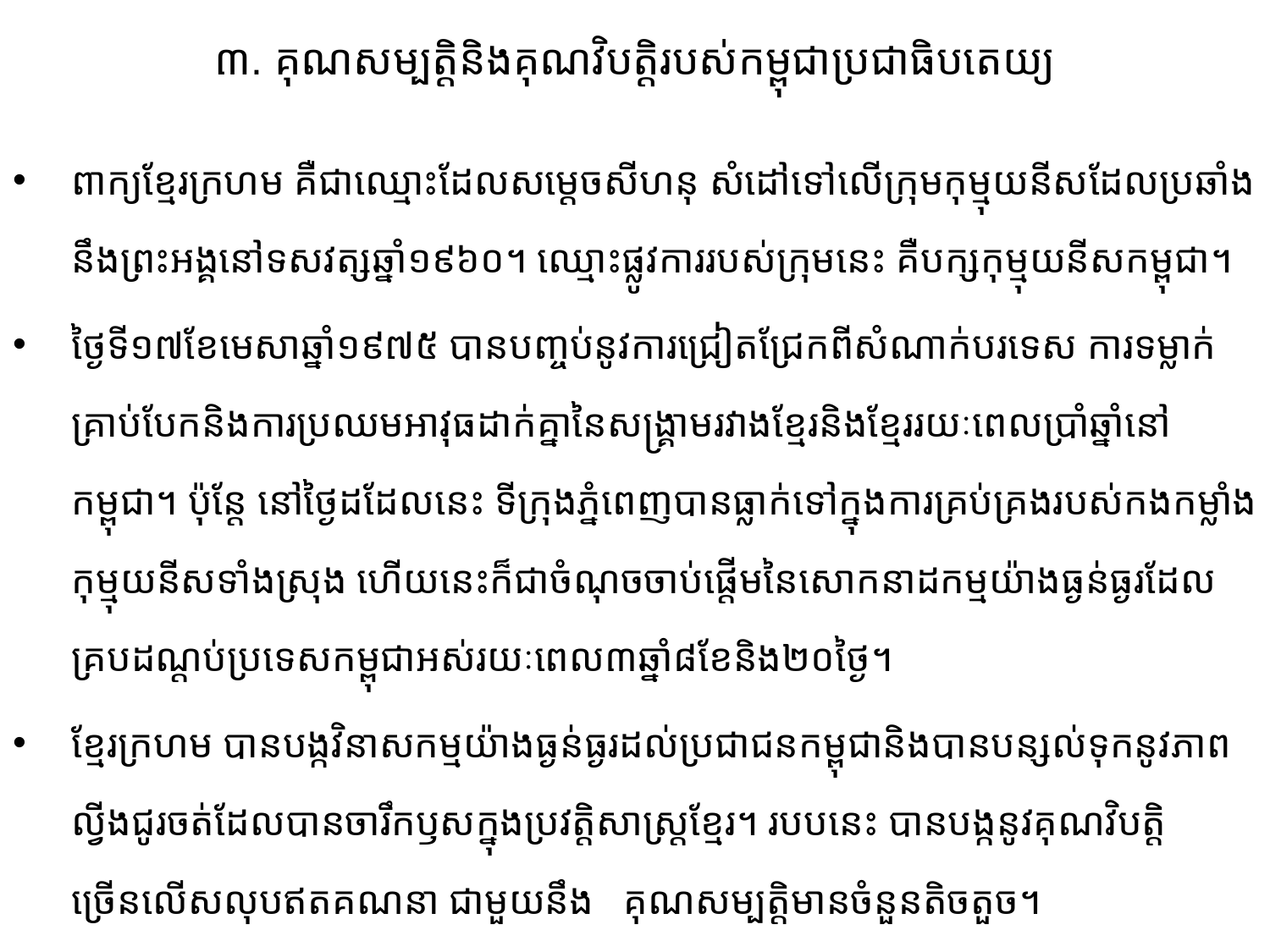

# ៣. គុណសម្បត្តិនិងគុណវិបត្តិរបស់កម្ពុជាប្រជាធិបតេយ្យ
ពាក្យខ្មែរក្រហម គឺជាឈ្មោះដែលសម្តេចសីហនុ ​សំដៅទៅលើ​ក្រុម​កុម្មុយ​នីសដែល​ប្រឆាំង​នឹង​ព្រះអង្គ​នៅ​ទសវត្សឆ្នាំ១៩៦០។ ឈ្មោះផ្លូវការរបស់ក្រុមនេះ គឺបក្សកុម្មុយនីសកម្ពុជា។
ថ្ងៃទី១៧ខែមេសាឆ្នាំ១៩៧៥ បានបញ្ចប់នូវការជ្រៀតជ្រែកពីសំណាក់បរទេស ការទម្លាក់គ្រាប់បែកនិង​ការប្រឈមអាវុធដាក់គ្នានៃសង្គ្រាមរវាងខ្មែរនិងខ្មែររយៈពេលប្រាំឆ្នាំនៅកម្ពុជា។ ប៉ុន្តែ នៅថ្ងៃដដែលនេះ ទីក្រុង​ភ្នំពេញបានធ្លាក់ទៅក្នុងការគ្រប់គ្រងរបស់កងកម្លាំង​កុម្មុយនីសទាំងស្រុង ហើយ​នេះ​ក៏ជាចំណុច​ចាប់ផ្តើម​នៃ​សោក​នាដកម្មយ៉ាងធ្ងន់ធ្ងរដែលគ្របដណ្តប់ប្រទេសកម្ពុជាអស់រយៈពេល៣ឆ្នាំ៨ខែនិង២០ថ្ងៃ។
ខ្មែរក្រហម បានបង្កវិនាសកម្មយ៉ាងធ្ងន់ធ្ងរដល់ប្រជាជនកម្ពុជា​និងបានបន្សល់ទុកនូវ​ភាពល្វីងជូរចត់​ដែល​បាន​ចារឹកឫសក្នុងប្រវត្តិសាស្រ្តខ្មែរ។ របបនេះ បានបង្កនូវគុណវិបត្តិច្រើនលើសលុបឥតគណនា ជាមួយនឹង   គុណ​សម្បត្តិមានចំនួនតិចតួច។